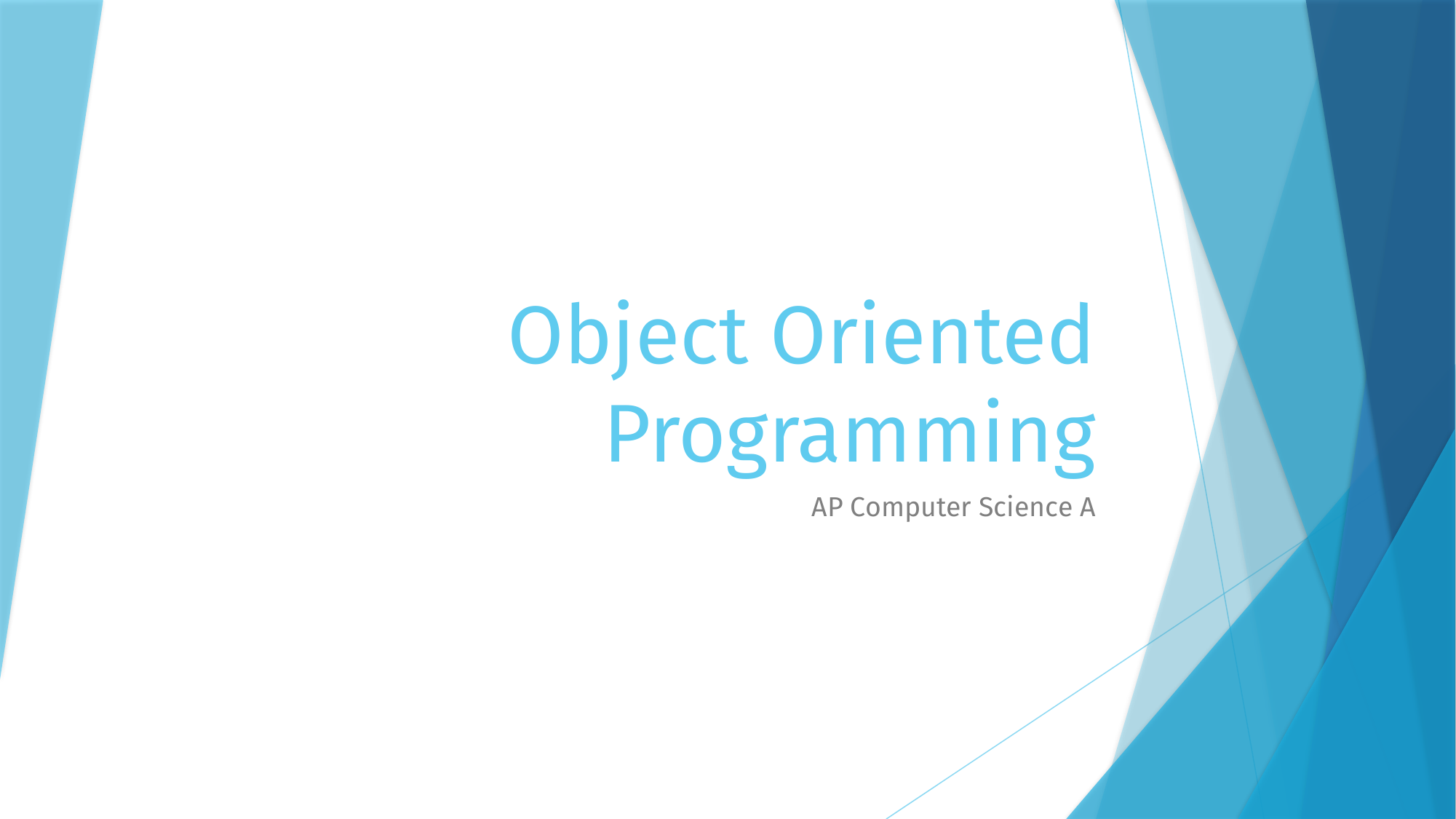

# Object Oriented Programming
AP Computer Science A